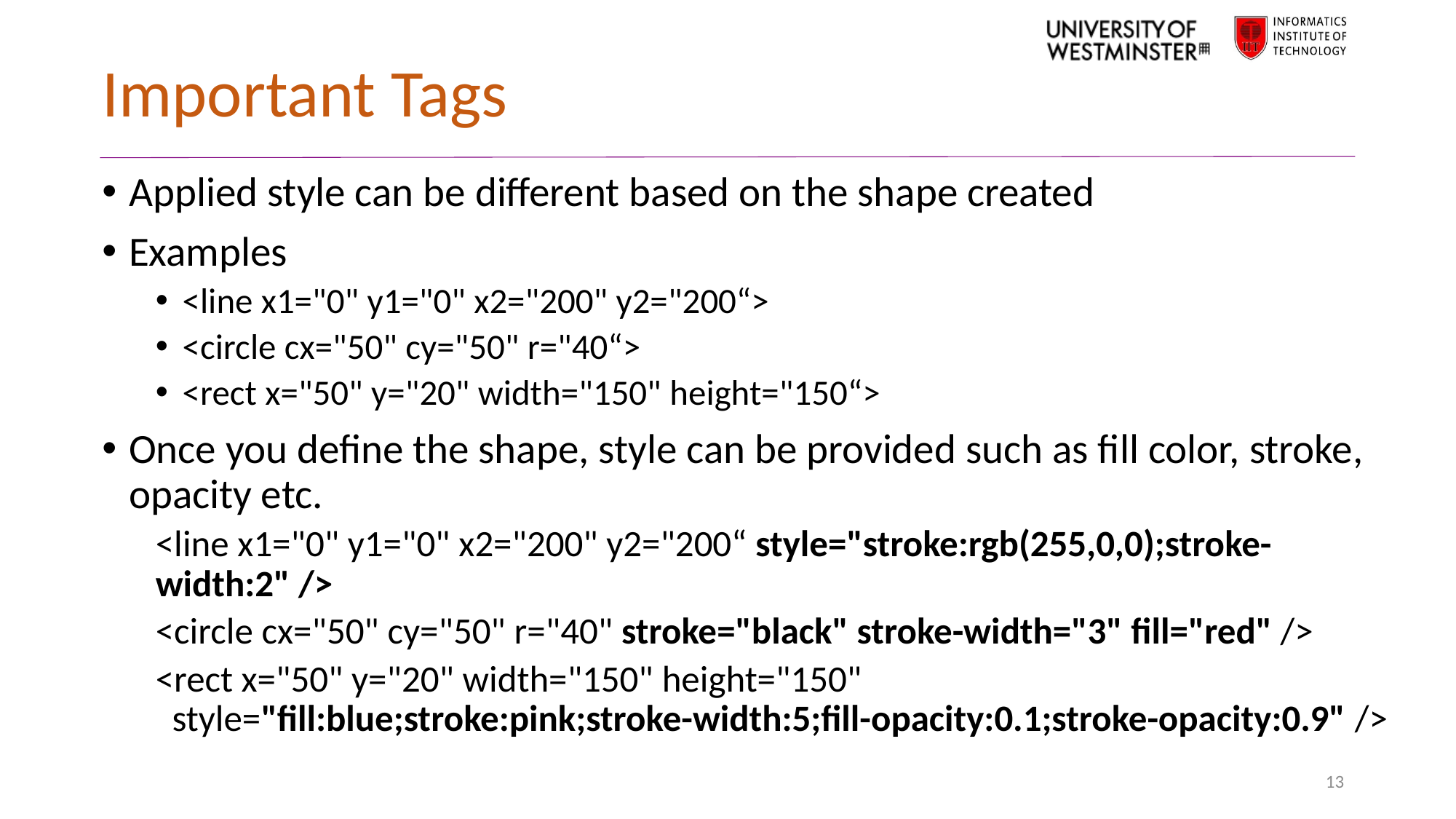

# Important Tags
Applied style can be different based on the shape created
Examples
<line x1="0" y1="0" x2="200" y2="200“>
<circle cx="50" cy="50" r="40“>
<rect x="50" y="20" width="150" height="150“>
Once you define the shape, style can be provided such as fill color, stroke, opacity etc.
<line x1="0" y1="0" x2="200" y2="200“ style="stroke:rgb(255,0,0);stroke-width:2" />
<circle cx="50" cy="50" r="40" stroke="black" stroke-width="3" fill="red" />
<rect x="50" y="20" width="150" height="150"
  style="fill:blue;stroke:pink;stroke-width:5;fill-opacity:0.1;stroke-opacity:0.9" />

13